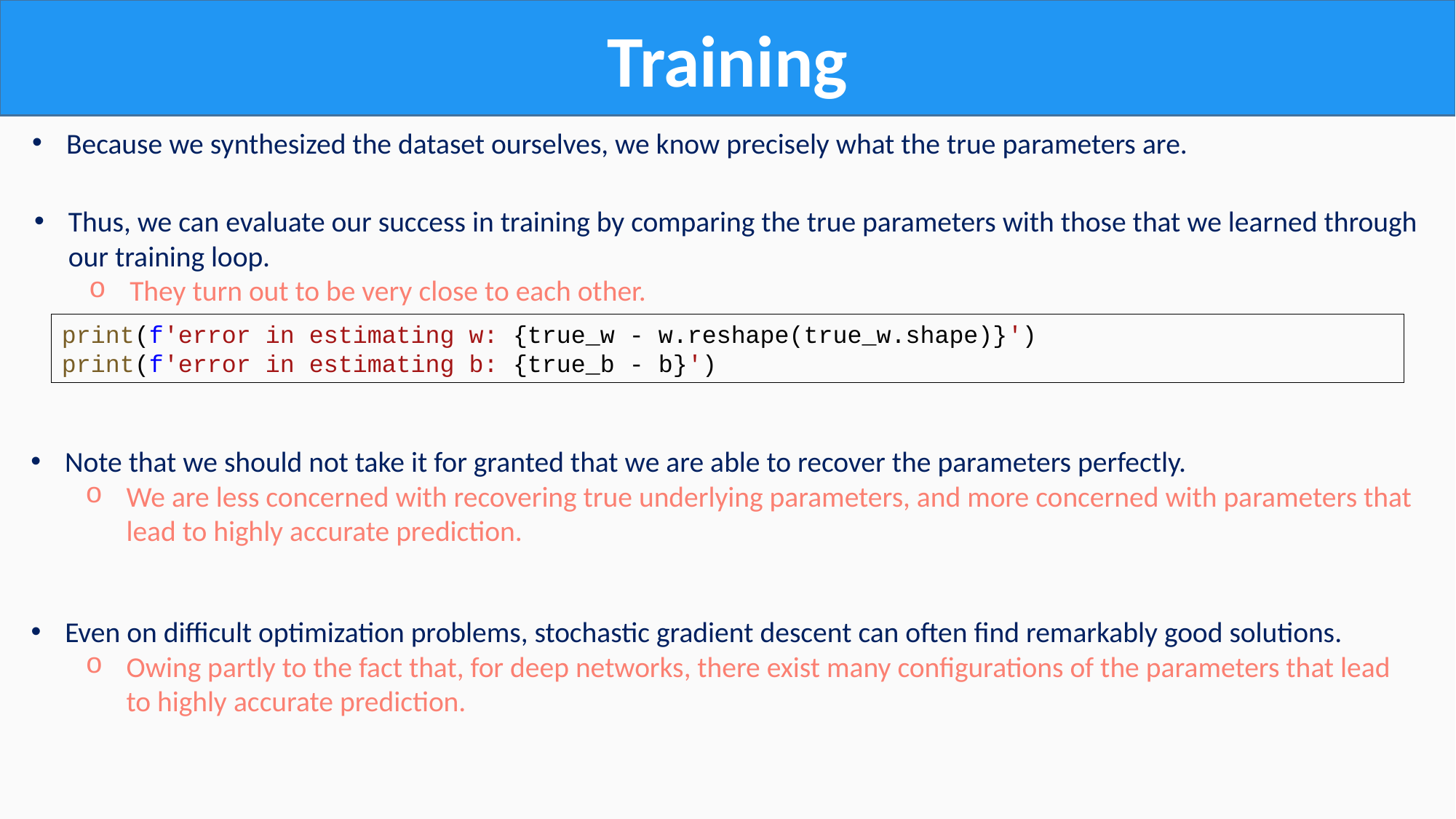

Training
Because we synthesized the dataset ourselves, we know precisely what the true parameters are.
Thus, we can evaluate our success in training by comparing the true parameters with those that we learned through
our training loop.
They turn out to be very close to each other.
print(f'error in estimating w: {true_w - w.reshape(true_w.shape)}')
print(f'error in estimating b: {true_b - b}')
Note that we should not take it for granted that we are able to recover the parameters perfectly.
We are less concerned with recovering true underlying parameters, and more concerned with parameters that
lead to highly accurate prediction.
Even on difficult optimization problems, stochastic gradient descent can often find remarkably good solutions.
Owing partly to the fact that, for deep networks, there exist many configurations of the parameters that lead
to highly accurate prediction.